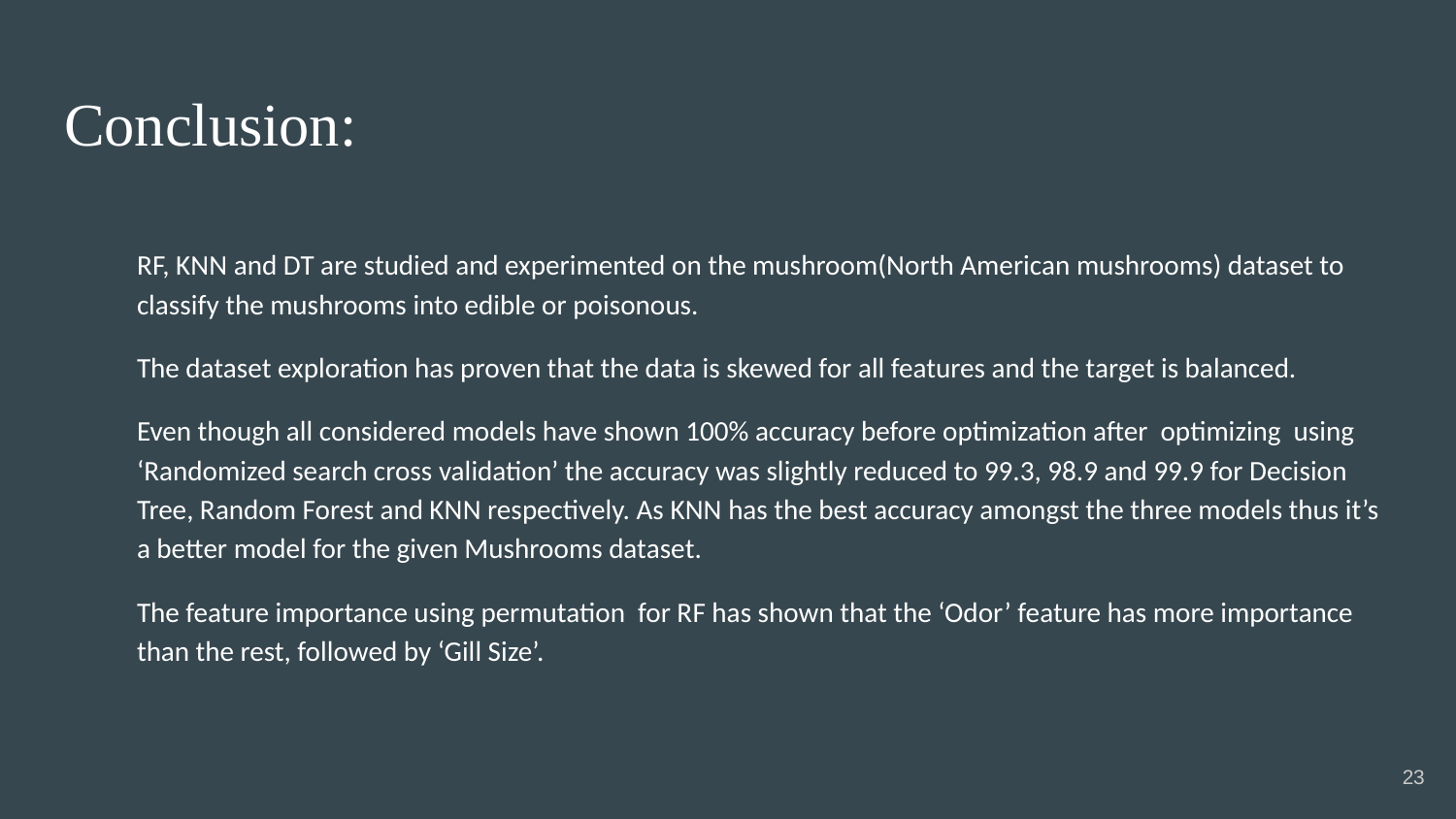

# Conclusion:
RF, KNN and DT are studied and experimented on the mushroom(North American mushrooms) dataset to classify the mushrooms into edible or poisonous.
The dataset exploration has proven that the data is skewed for all features and the target is balanced.
Even though all considered models have shown 100% accuracy before optimization after  optimizing  using  ‘Randomized search cross validation’ the accuracy was slightly reduced to 99.3, 98.9 and 99.9 for Decision Tree, Random Forest and KNN respectively. As KNN has the best accuracy amongst the three models thus it’s a better model for the given Mushrooms dataset.
The feature importance using permutation  for RF has shown that the ‘Odor’ feature has more importance than the rest, followed by ‘Gill Size’.

23